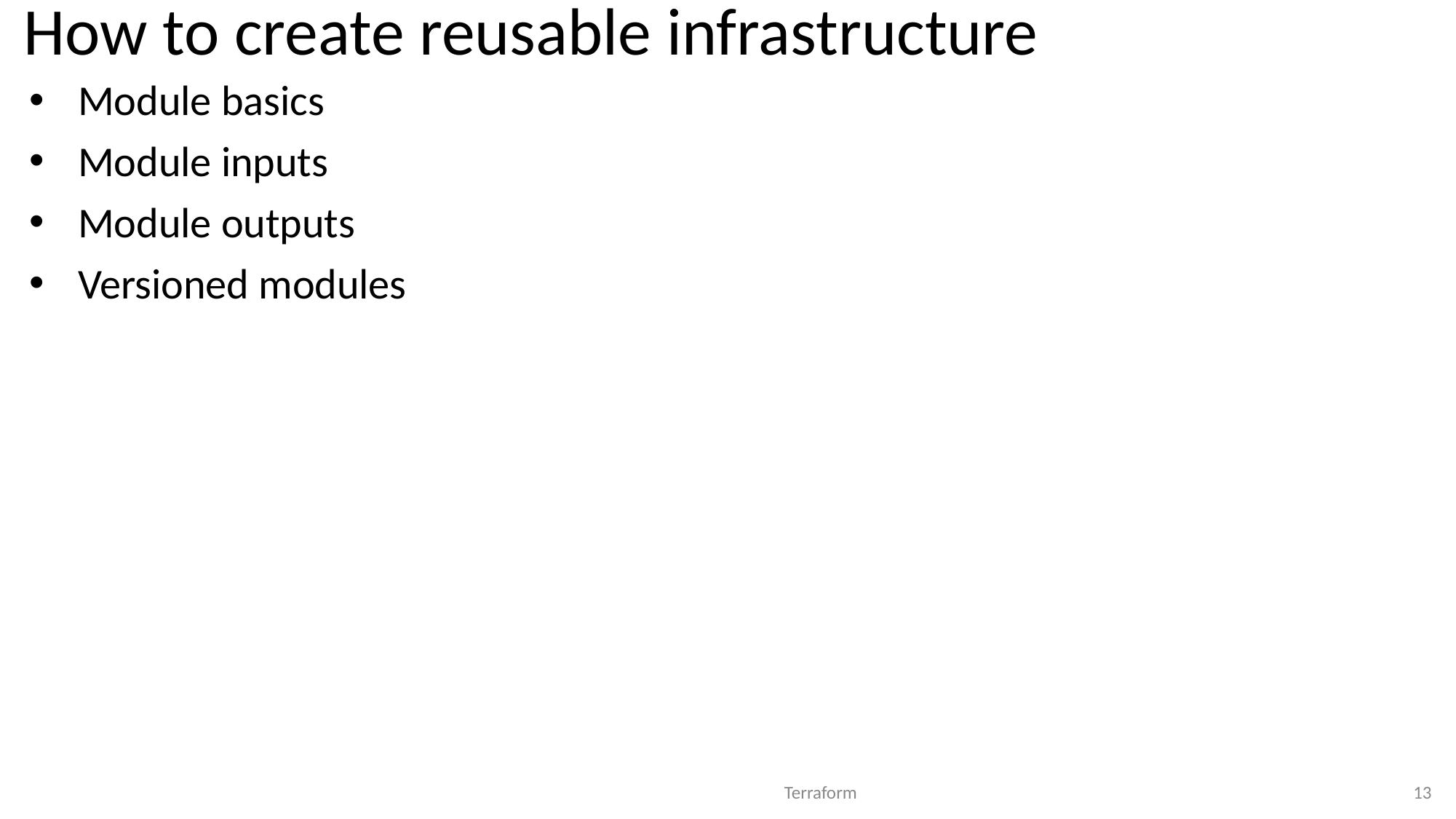

# How to create reusable infrastructure
Module basics
Module inputs
Module outputs
Versioned modules
Terraform
13